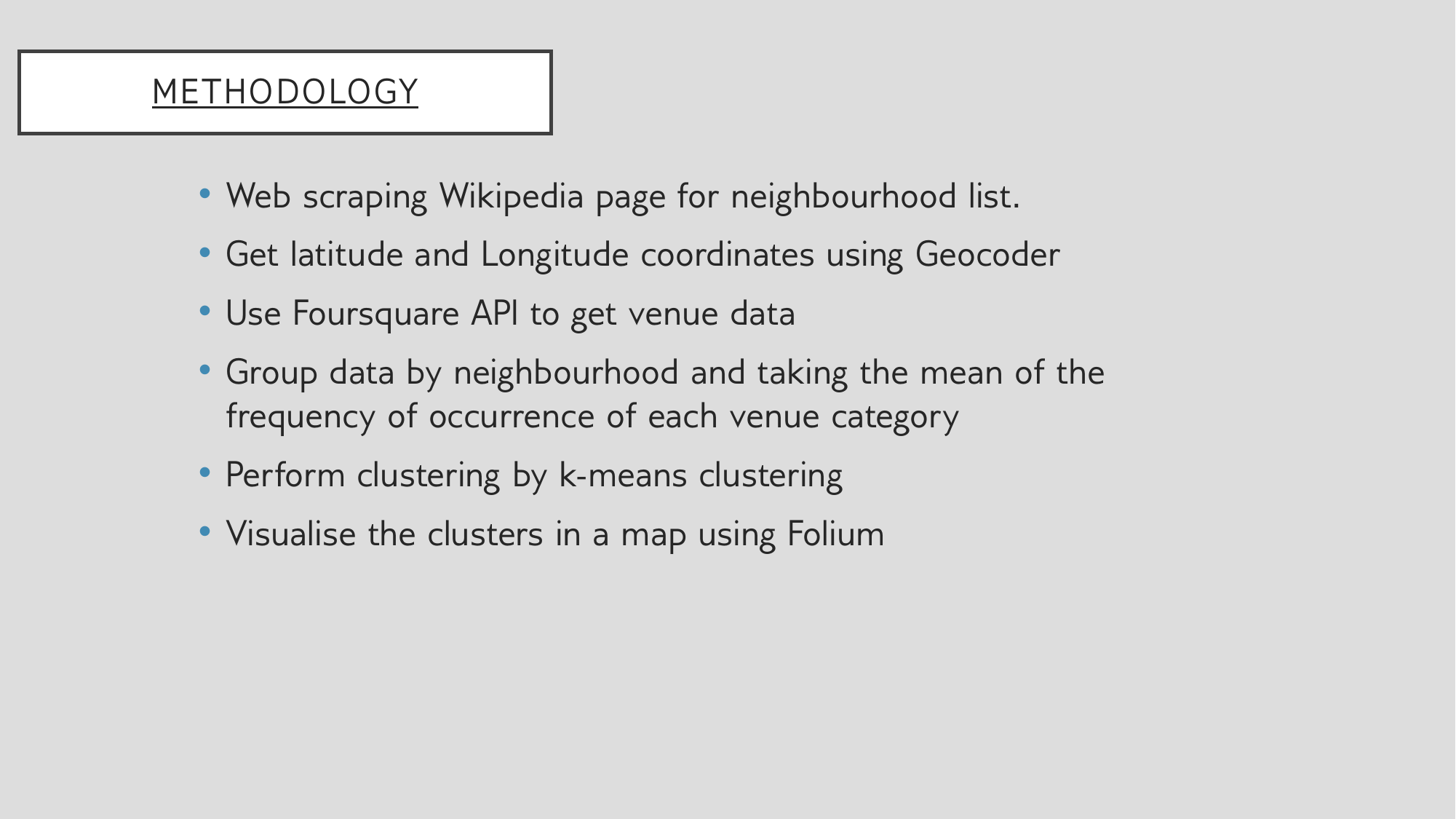

# Methodology
Web scraping Wikipedia page for neighbourhood list.
Get latitude and Longitude coordinates using Geocoder
Use Foursquare API to get venue data
Group data by neighbourhood and taking the mean of the frequency of occurrence of each venue category
Perform clustering by k-means clustering
Visualise the clusters in a map using Folium